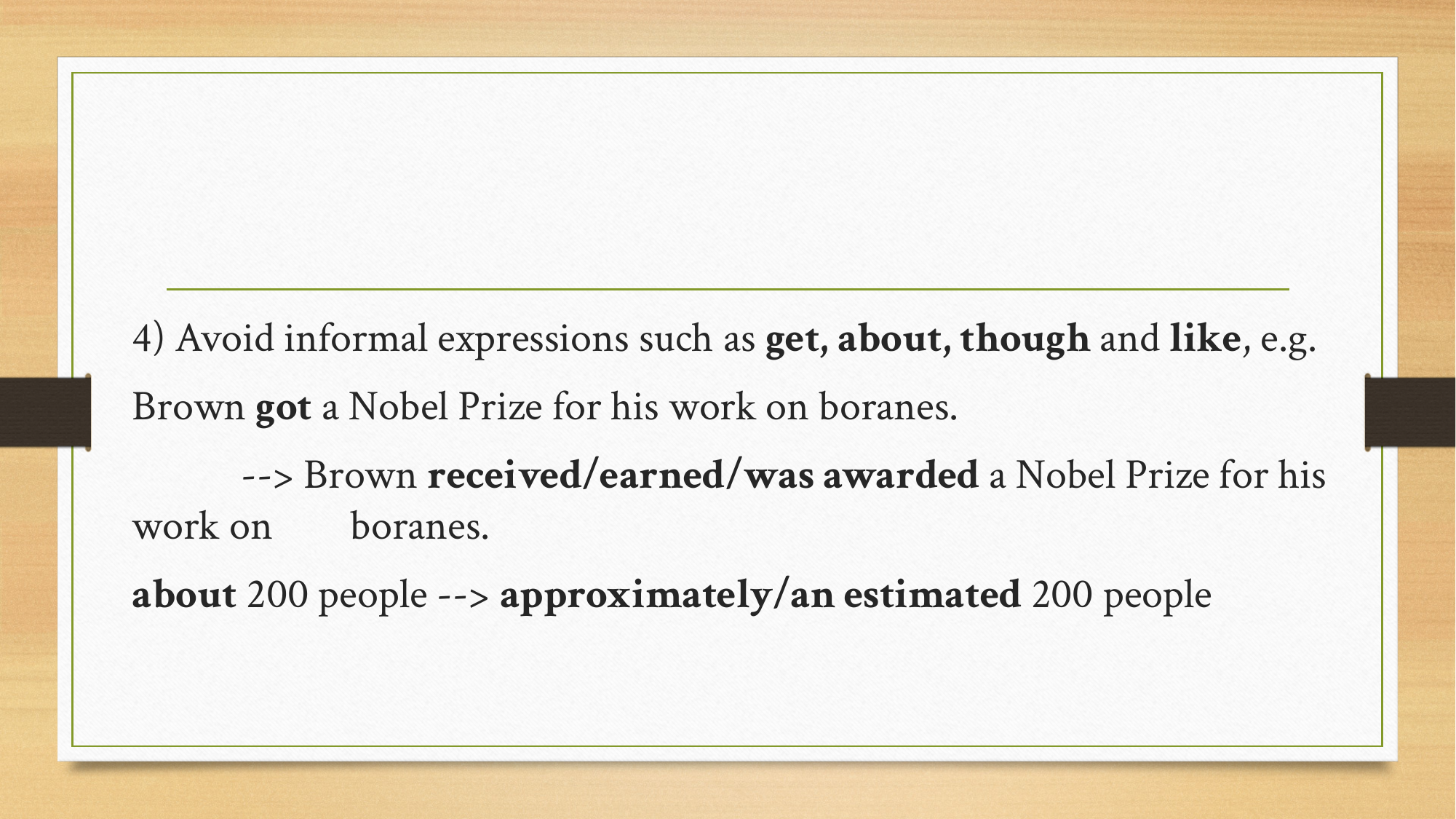

#
4) Avoid informal expressions such as get, about, though and like, e.g.
Brown got a Nobel Prize for his work on boranes.
	--> Brown received/earned/was awarded a Nobel Prize for his work on 	boranes.
about 200 people --> approximately/an estimated 200 people